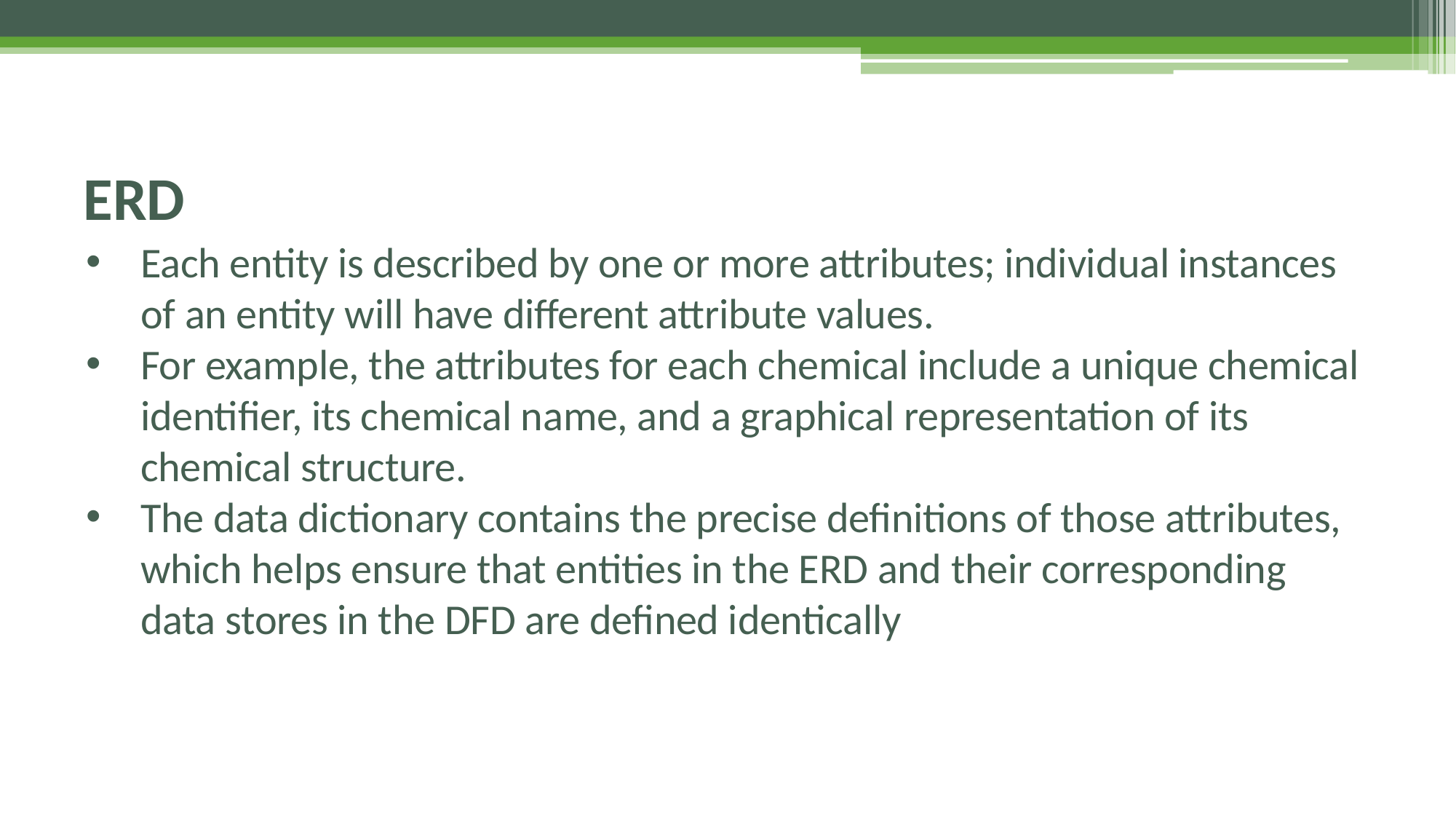

# ERD
Each entity is described by one or more attributes; individual instances of an entity will have different attribute values.
For example, the attributes for each chemical include a unique chemical identifier, its chemical name, and a graphical representation of its chemical structure.
The data dictionary contains the precise definitions of those attributes, which helps ensure that entities in the ERD and their corresponding data stores in the DFD are defined identically